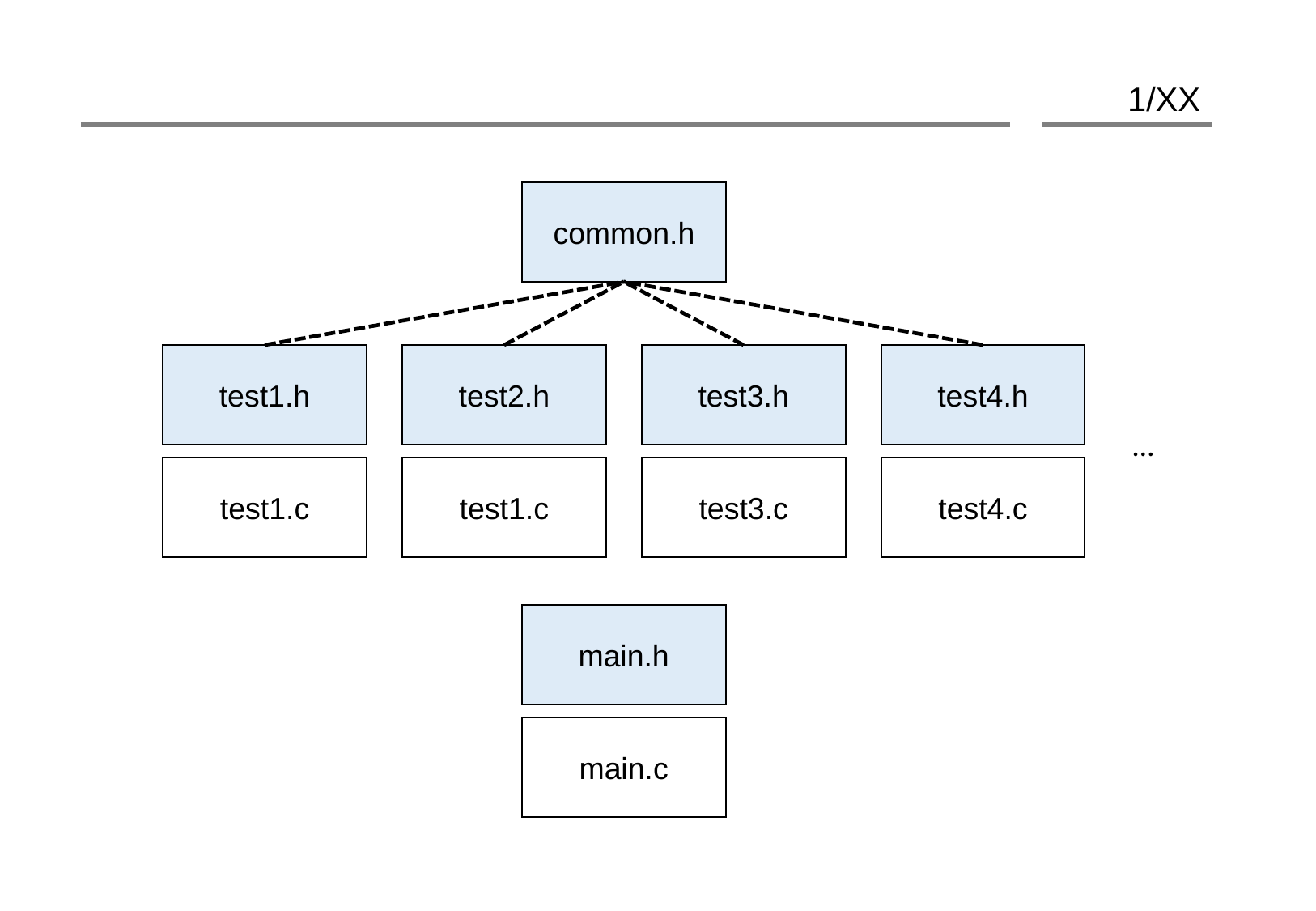

#
common.h
test1.h
test1.c
test2.h
test1.c
test3.h
test3.c
test4.h
test4.c
…
main.h
main.c